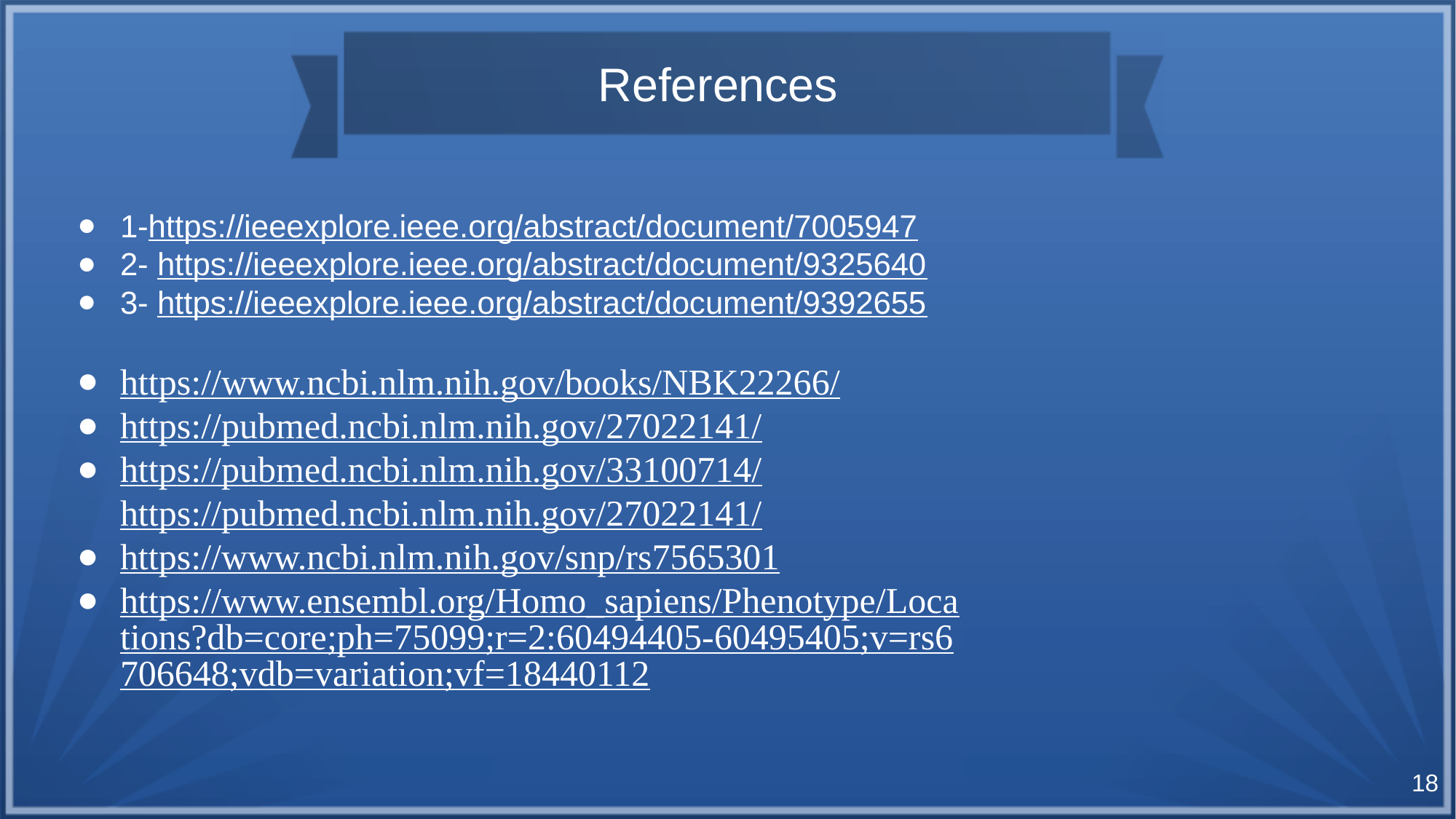

References
1-https://ieeexplore.ieee.org/abstract/document/7005947
2- https://ieeexplore.ieee.org/abstract/document/9325640
3- https://ieeexplore.ieee.org/abstract/document/9392655

https://www.ncbi.nlm.nih.gov/books/NBK22266/
https://pubmed.ncbi.nlm.nih.gov/27022141/
https://pubmed.ncbi.nlm.nih.gov/33100714/https://pubmed.ncbi.nlm.nih.gov/27022141/
https://www.ncbi.nlm.nih.gov/snp/rs7565301
https://www.ensembl.org/Homo_sapiens/Phenotype/Locations?db=core;ph=75099;r=2:60494405-60495405;v=rs6706648;vdb=variation;vf=18440112

18